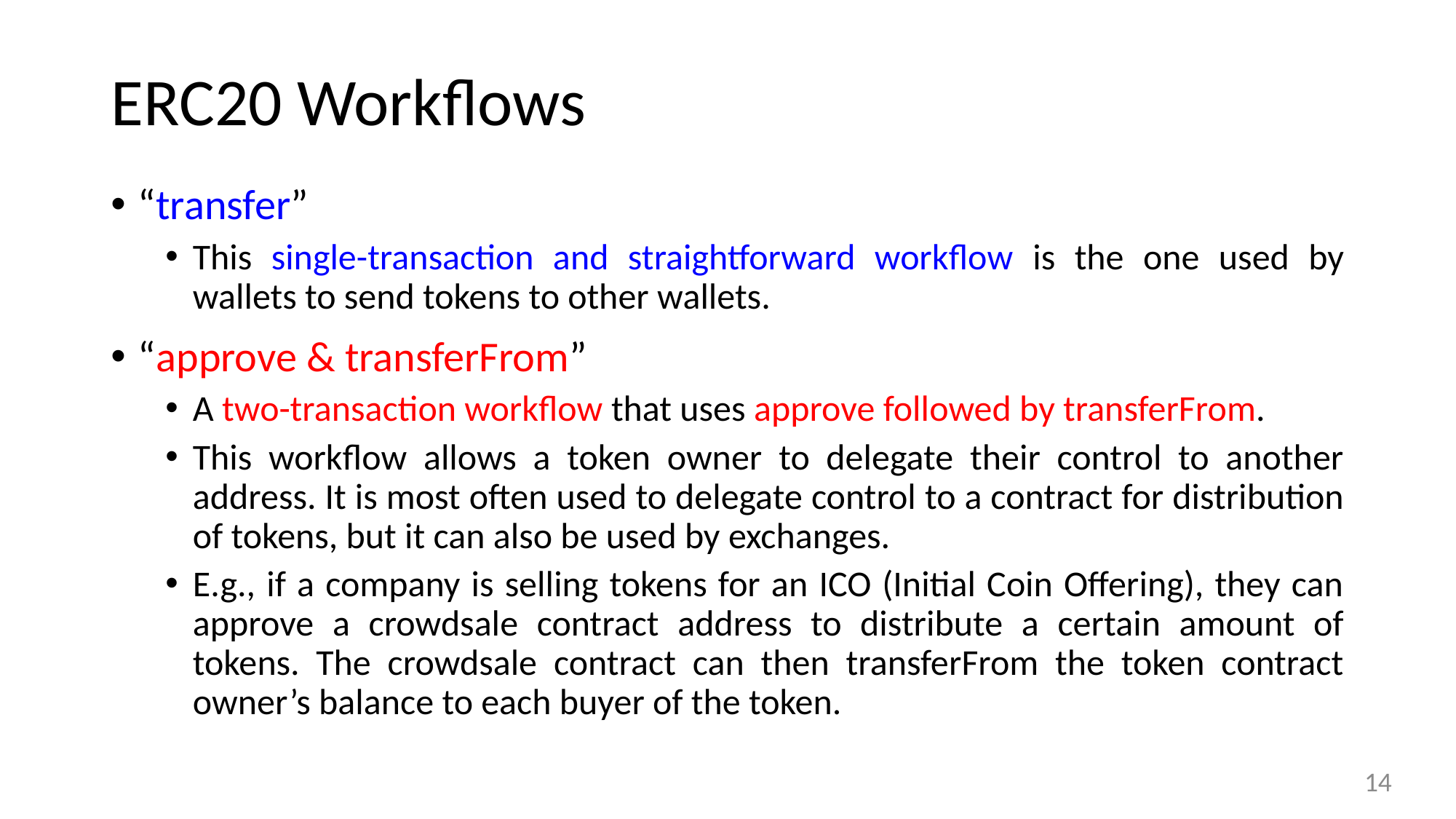

# ERC20 Workflows
“transfer”
This single-transaction and straightforward workflow is the one used by wallets to send tokens to other wallets.
“approve & transferFrom”
A two-transaction workflow that uses approve followed by transferFrom.
This workflow allows a token owner to delegate their control to another address. It is most often used to delegate control to a contract for distribution of tokens, but it can also be used by exchanges.
E.g., if a company is selling tokens for an ICO (Initial Coin Offering), they can approve a crowdsale contract address to distribute a certain amount of tokens. The crowdsale contract can then transferFrom the token contract owner’s balance to each buyer of the token.

14